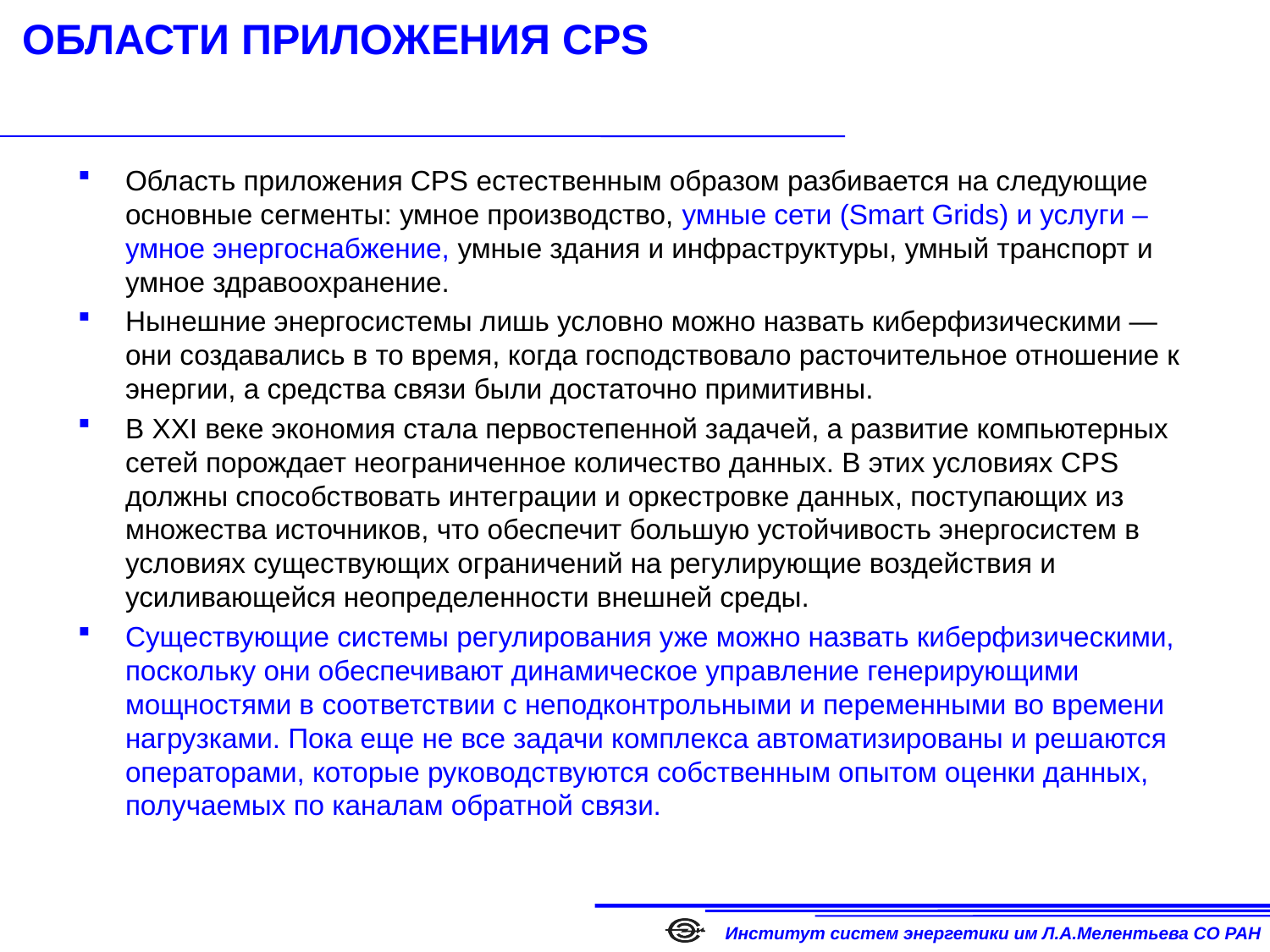

# ОБЛАСТИ ПРИЛОЖЕНИЯ CPS
Область приложения CPS естественным образом разбивается на следующие основные сегменты: умное производство, умные сети (Smart Grids) и услуги – умное энергоснабжение, умные здания и инфраструктуры, умный транспорт и умное здравоохранение.
Нынешние энергосистемы лишь условно можно назвать киберфизическими — они создавались в то время, когда господствовало расточительное отношение к энергии, а средства связи были достаточно примитивны.
В XXI веке экономия стала первостепенной задачей, а развитие компьютерных сетей порождает неограниченное количество данных. В этих условиях CPS должны способствовать интеграции и оркестровке данных, поступающих из множества источников, что обеспечит большую устойчивость энергосистем в условиях существующих ограничений на регулирующие воздействия и усиливающейся неопределенности внешней среды.
Существующие системы регулирования уже можно назвать киберфизическими, поскольку они обеспечивают динамическое управление генерирующими мощностями в соответствии с неподконтрольными и переменными во времени нагрузками. Пока еще не все задачи комплекса автоматизированы и решаются операторами, которые руководствуются собственным опытом оценки данных, получаемых по каналам обратной связи.